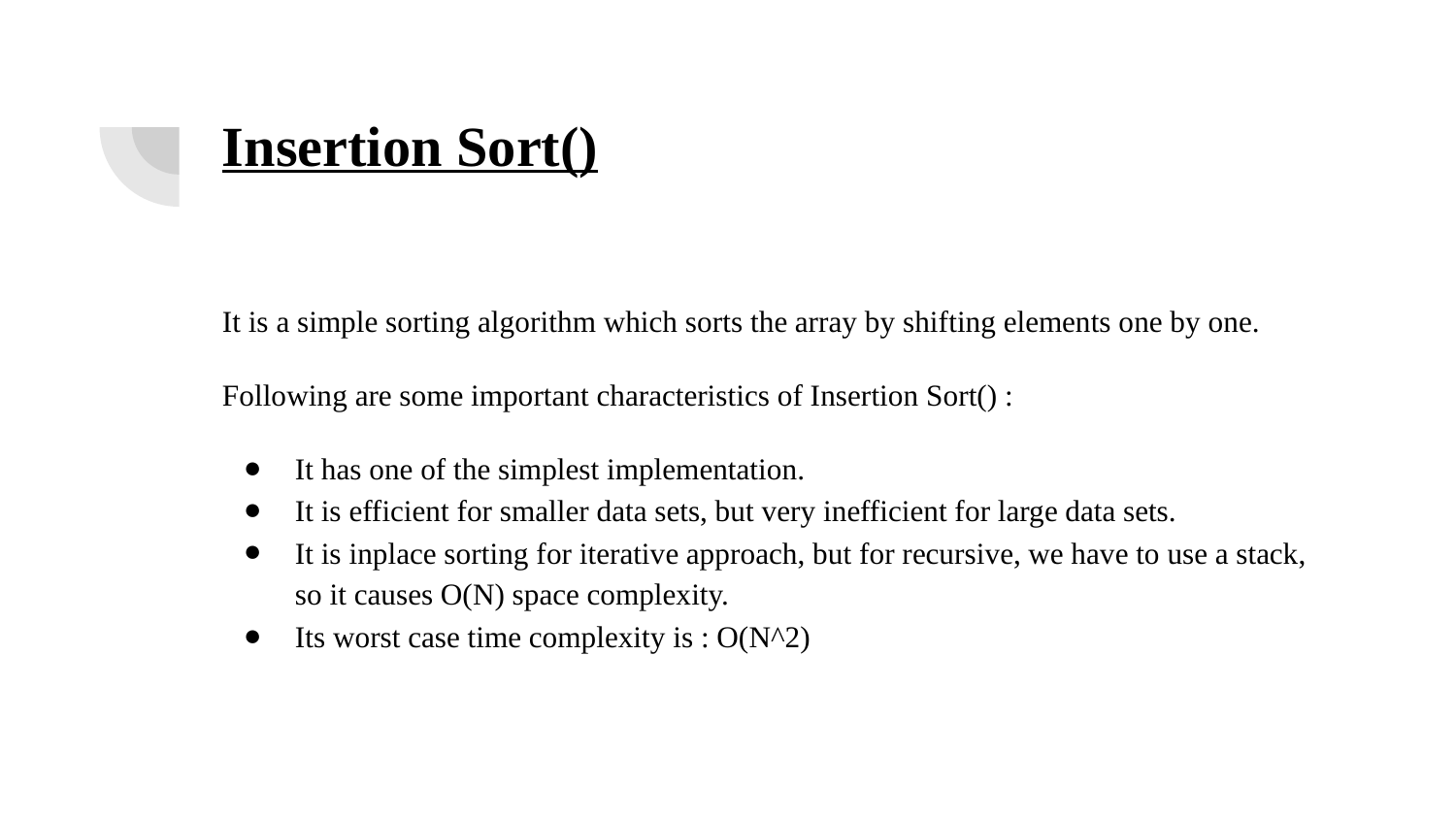

# Insertion Sort()
It is a simple sorting algorithm which sorts the array by shifting elements one by one.
Following are some important characteristics of Insertion Sort() :
It has one of the simplest implementation.
It is efficient for smaller data sets, but very inefficient for large data sets.
It is inplace sorting for iterative approach, but for recursive, we have to use a stack, so it causes O(N) space complexity.
Its worst case time complexity is : O(N^2)